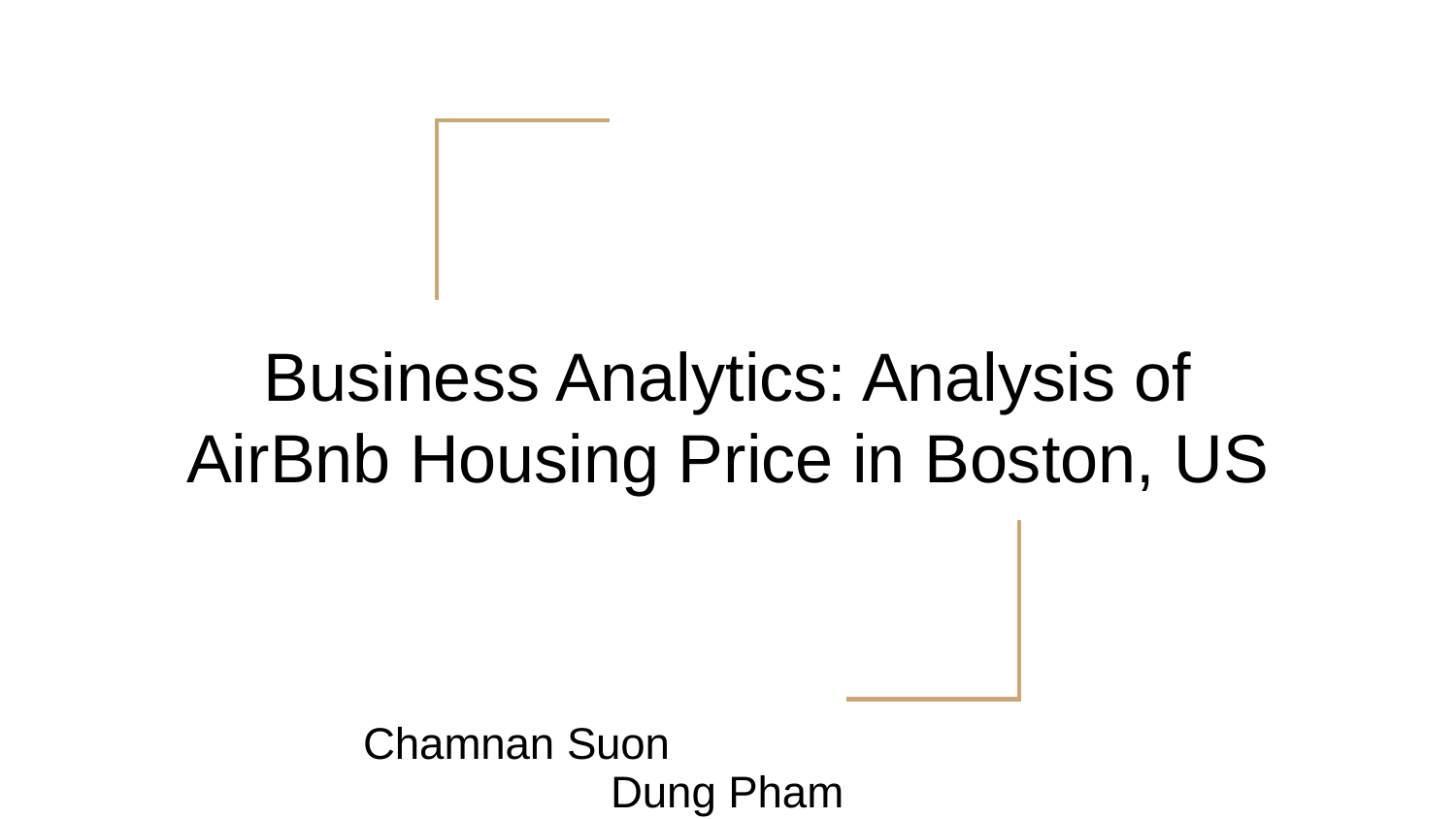

# Business Analytics: Analysis of AirBnb Housing Price in Boston, US
Chamnan Suon			Dung Pham